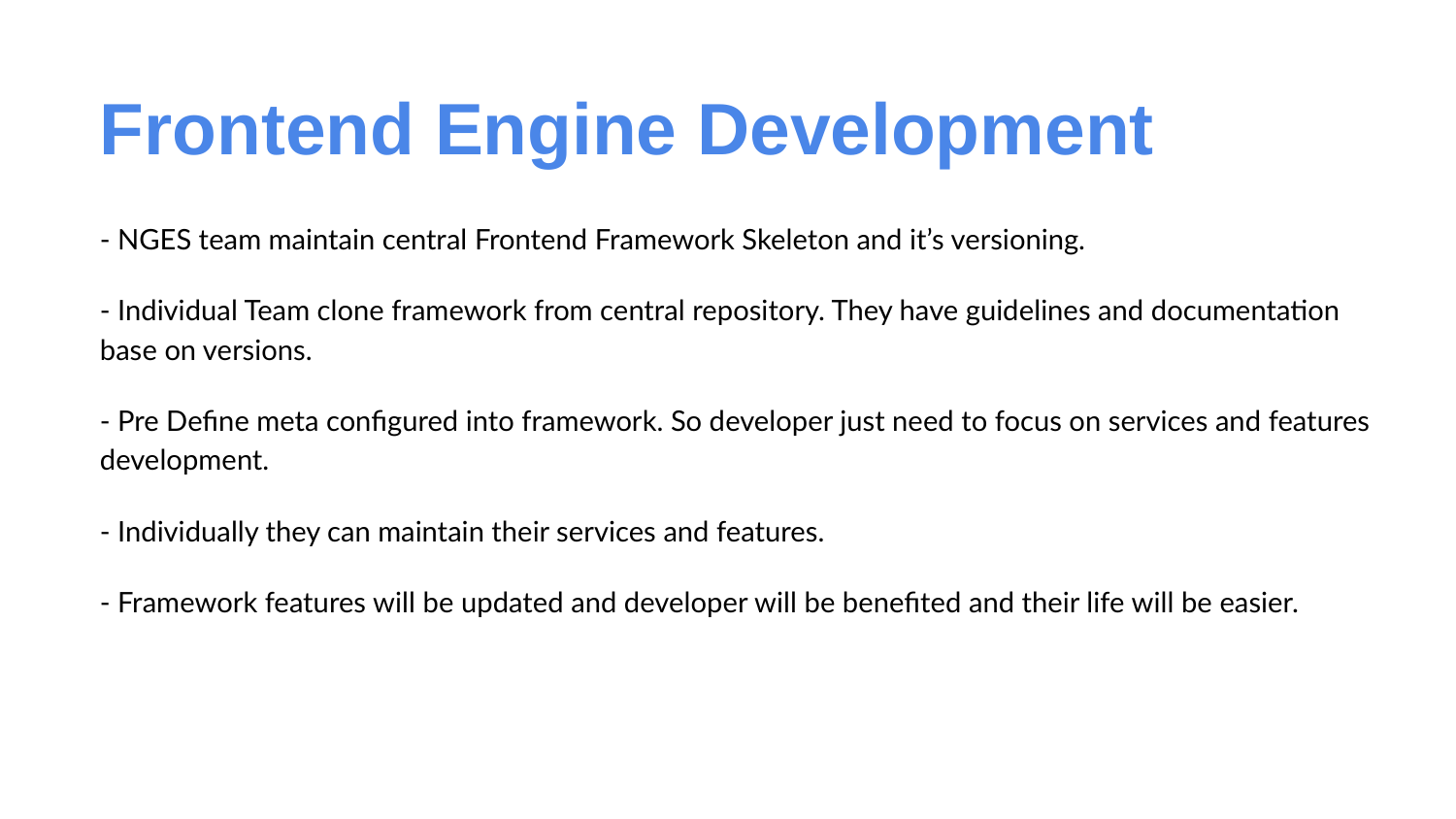

Frontend Engine Development
- NGES team maintain central Frontend Framework Skeleton and it’s versioning.
- Individual Team clone framework from central repository. They have guidelines and documentation base on versions.
- Pre Define meta configured into framework. So developer just need to focus on services and features development.
- Individually they can maintain their services and features.
- Framework features will be updated and developer will be benefited and their life will be easier.